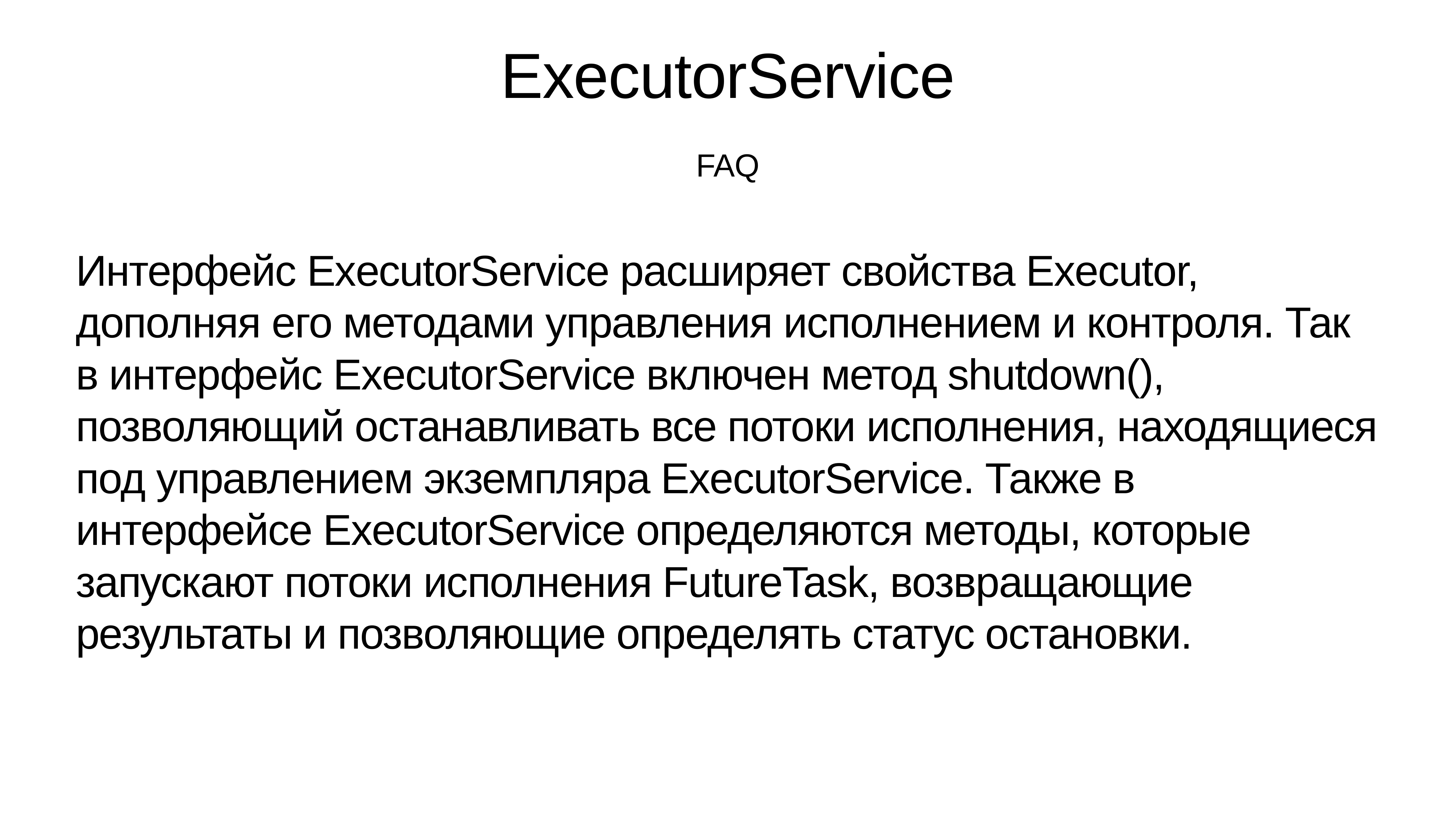

# ExecutorService
FAQ
Интерфейс ExecutorService расширяет свойства Executor, дополняя его методами управления исполнением и контроля. Так в интерфейс ExecutorService включен метод shutdown(), позволяющий останавливать все потоки исполнения, находящиеся под управлением экземпляра ExecutorService. Также в интерфейсе ExecutorService определяются методы, которые запускают потоки исполнения FutureTask, возвращающие результаты и позволяющие определять статус остановки.